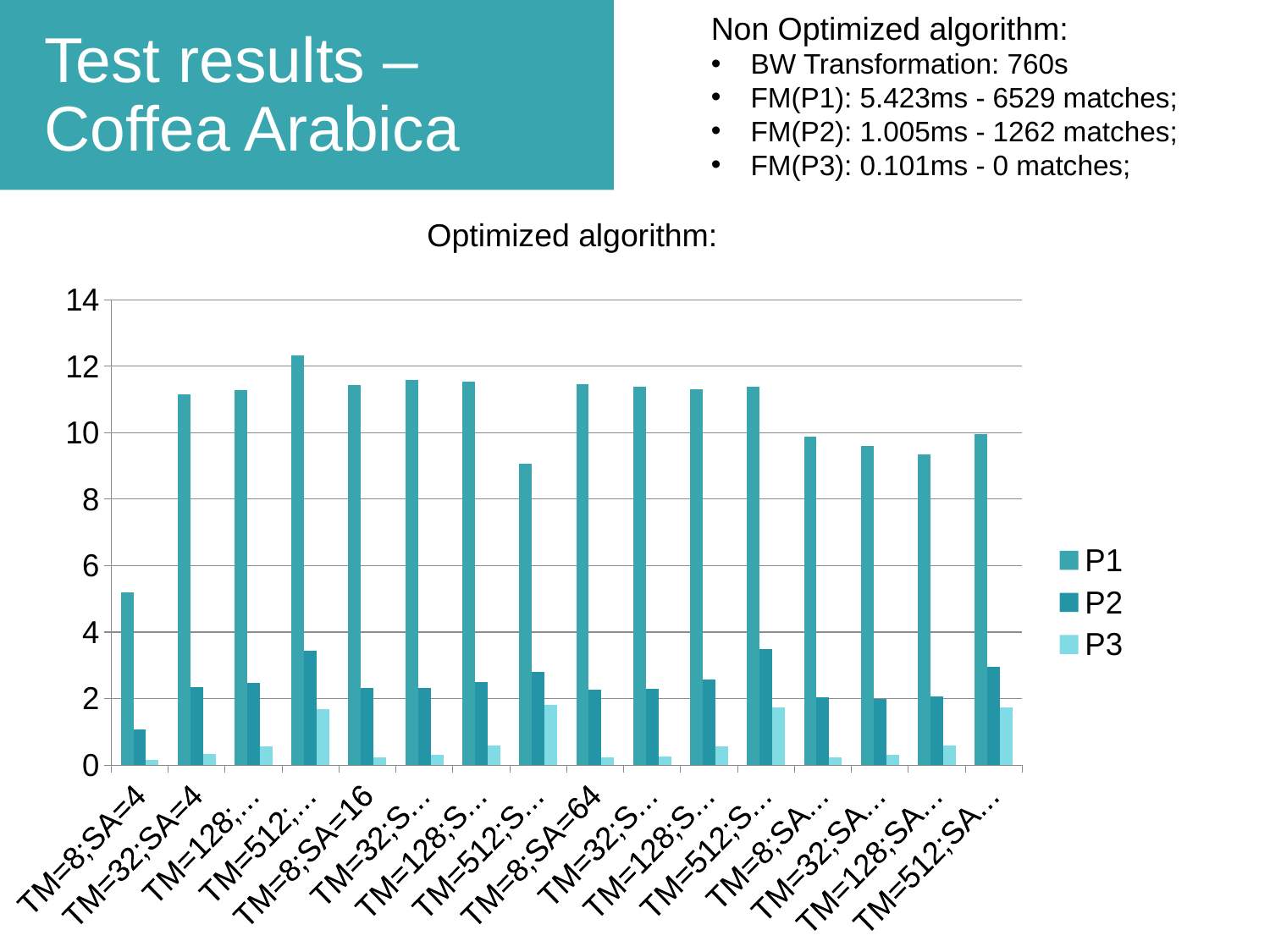

Non Optimized algorithm:
BW Transformation: 760s
FM(P1): 5.423ms - 6529 matches;
FM(P2): 1.005ms - 1262 matches;
FM(P3): 0.101ms - 0 matches;
Test results – Coffea Arabica
Optimized algorithm:

### Chart

| Category | P1 | P2 | P3 |
|---|---|---|---|
| TM=8;SA=4 | 5.206 | 1.066 | 0.159 |
| TM=32;SA=4 | 11.149 | 2.341 | 0.344 |
| TM=128;SA=4 | 11.281 | 2.48 | 0.569 |
| TM=512;SA=4 | 12.328 | 3.437 | 1.68 |
| TM=8;SA=16 | 11.431 | 2.331 | 0.235 |
| TM=32;SA=16 | 11.59 | 2.323 | 0.303 |
| TM=128;SA=16 | 11.531 | 2.49 | 0.594 |
| TM=512;SA=16 | 9.063 | 2.797 | 1.807 |
| TM=8;SA=64 | 11.46 | 2.262 | 0.227 |
| TM=32;SA=64 | 11.373 | 2.288 | 0.263 |
| TM=128;SA=64 | 11.313 | 2.579 | 0.562 |
| TM=512;SA=64 | 11.384 | 3.492 | 1.726 |
| TM=8;SA=256 | 9.89 | 2.043 | 0.232 |
| TM=32;SA=256 | 9.605 | 1.993 | 0.299 |
| TM=128;SA=256 | 9.334 | 2.059 | 0.578 |
| TM=512;SA=256 | 9.96 | 2.953 | 1.731 |